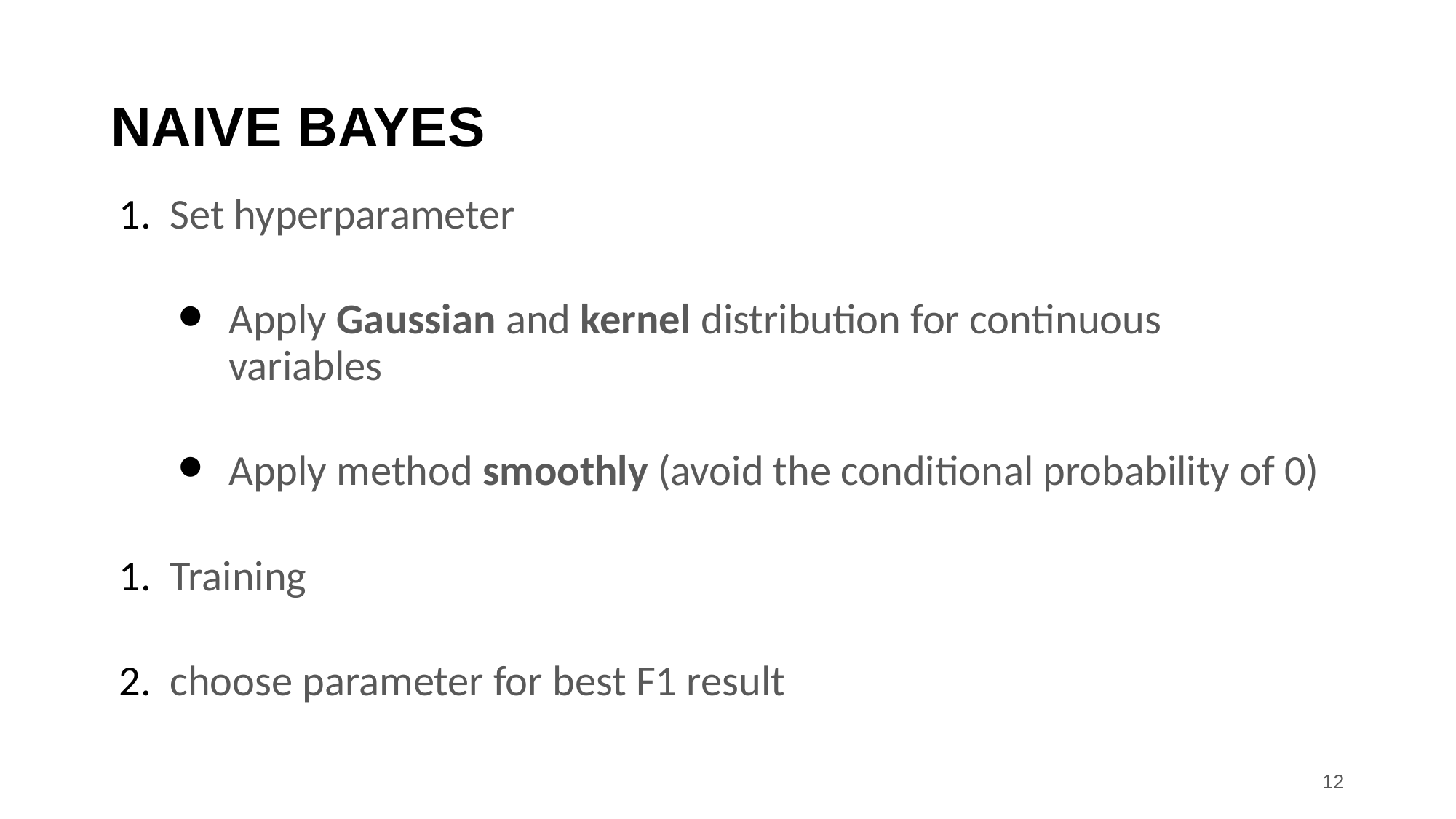

# NAIVE BAYES
Set hyperparameter

Apply Gaussian and kernel distribution for continuous variables

Apply method smoothly (avoid the conditional probability of 0)

Training

choose parameter for best F1 result

12